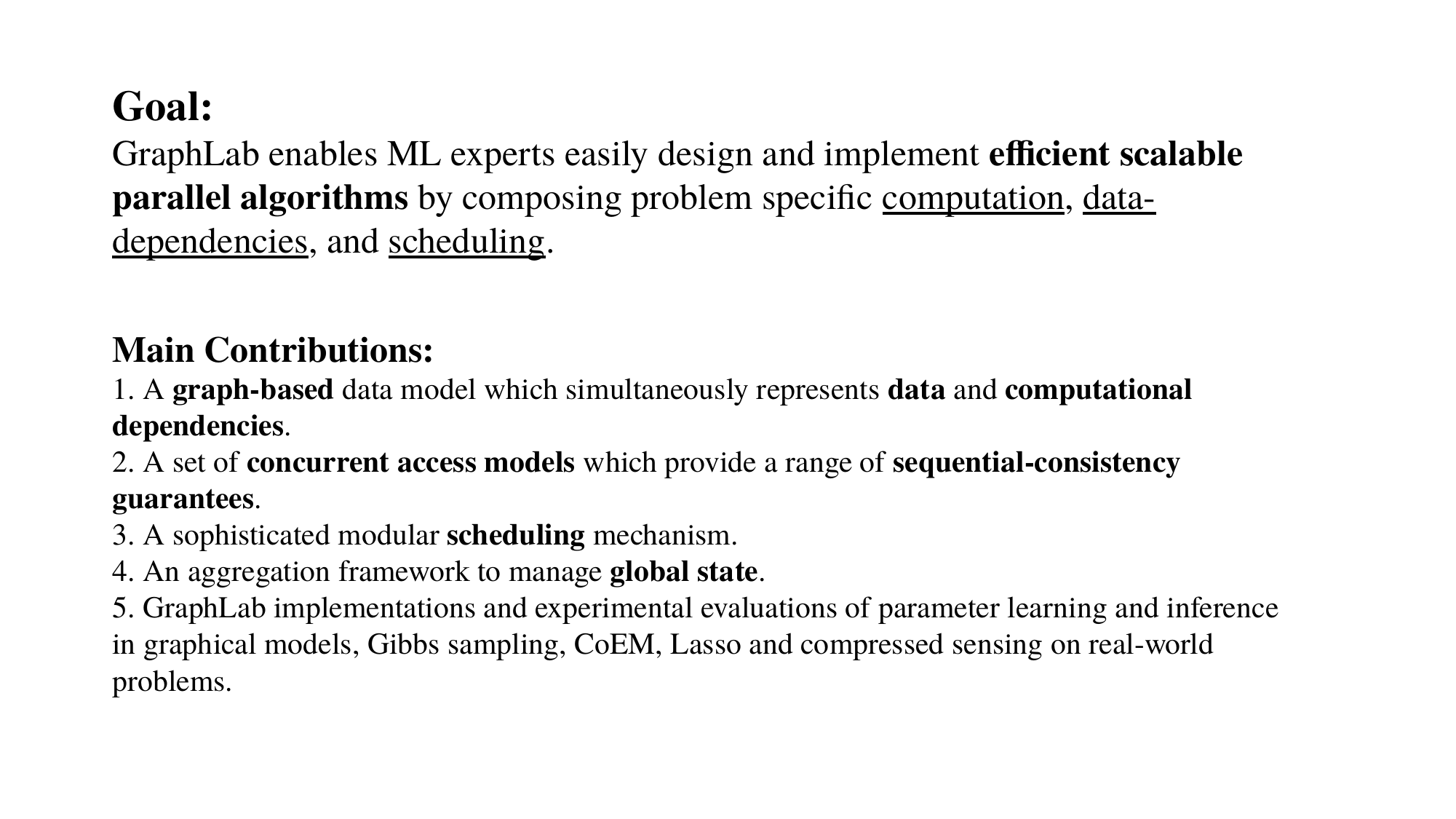

Goal:
GraphLab enables ML experts easily design and implement efficient scalable parallel algorithms by composing problem specific computation, data-dependencies, and scheduling.

Main Contributions:
1. A graph-based data model which simultaneously represents data and computational dependencies.
2. A set of concurrent access models which provide a range of sequential-consistency guarantees.
3. A sophisticated modular scheduling mechanism.
4. An aggregation framework to manage global state.
5. GraphLab implementations and experimental evaluations of parameter learning and inference in graphical models, Gibbs sampling, CoEM, Lasso and compressed sensing on real-world problems.